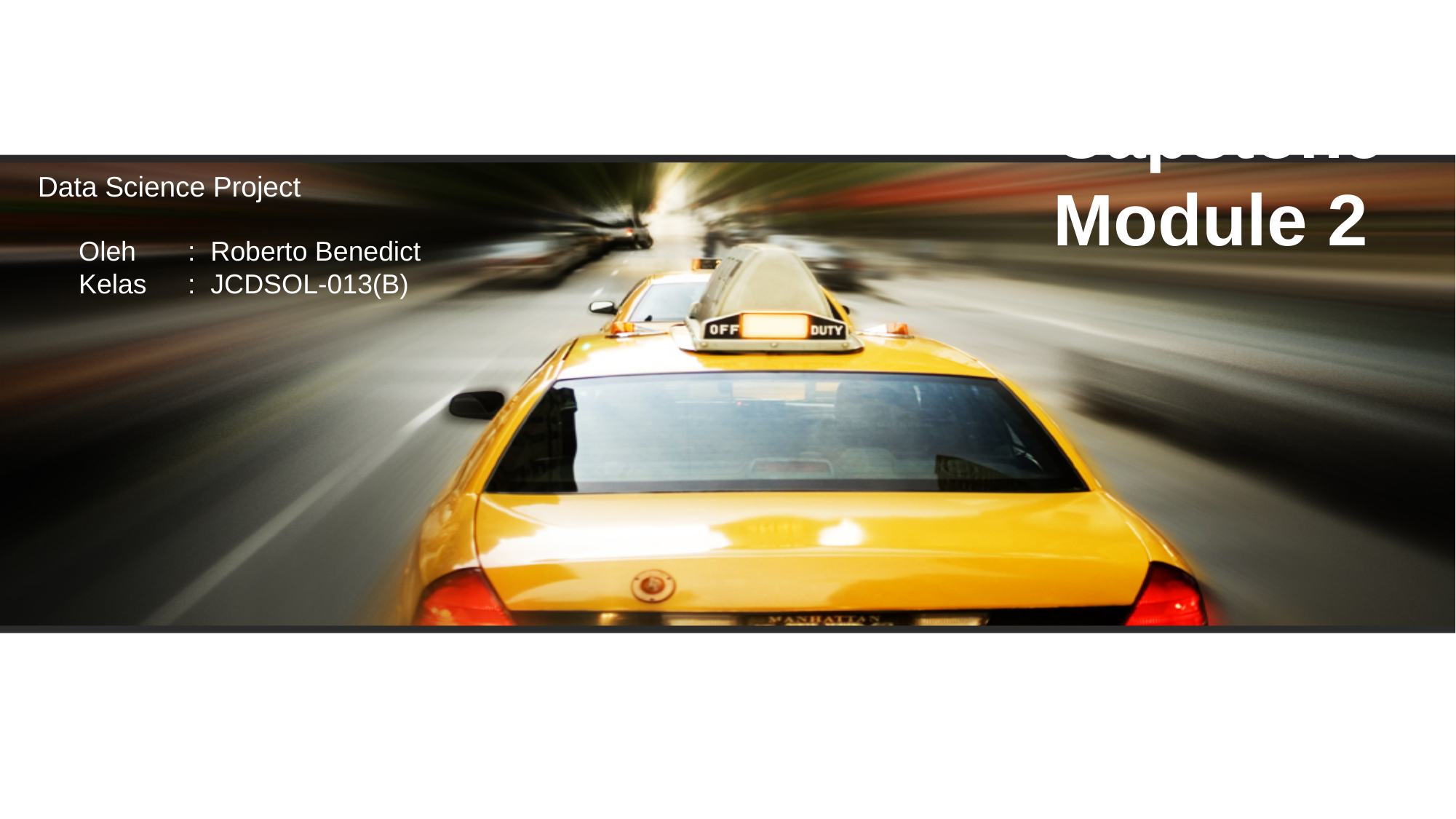

NYC TLC
Data Science Project
Capstone Module 2
Oleh  	:  Roberto Benedict
Kelas  	:  JCDSOL-013(B)